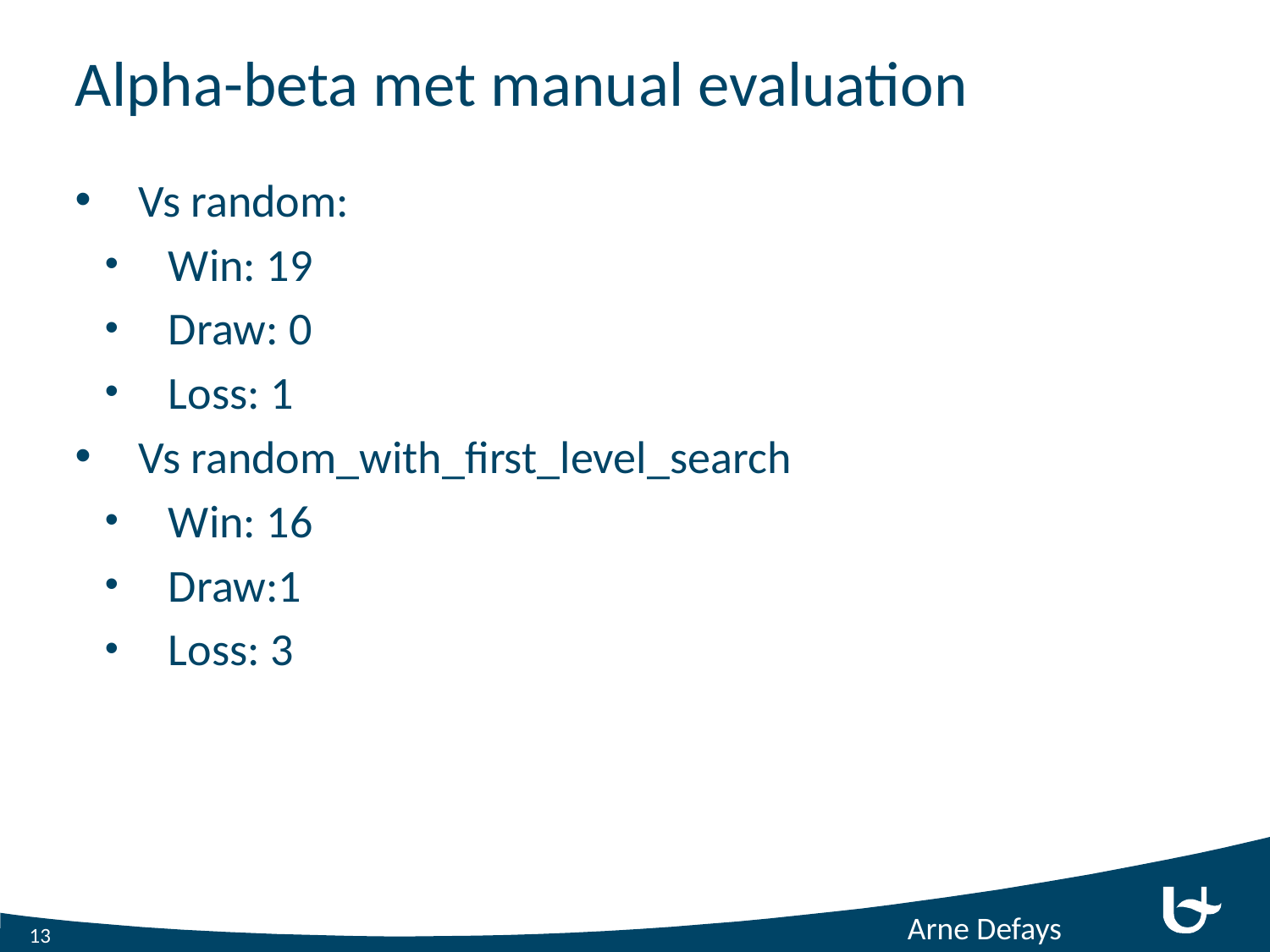

# Alpha-beta met manual evaluation
Vs random:
Win: 19
Draw: 0
Loss: 1
Vs random_with_first_level_search
Win: 16
Draw:1
Loss: 3

Arne Defays
13